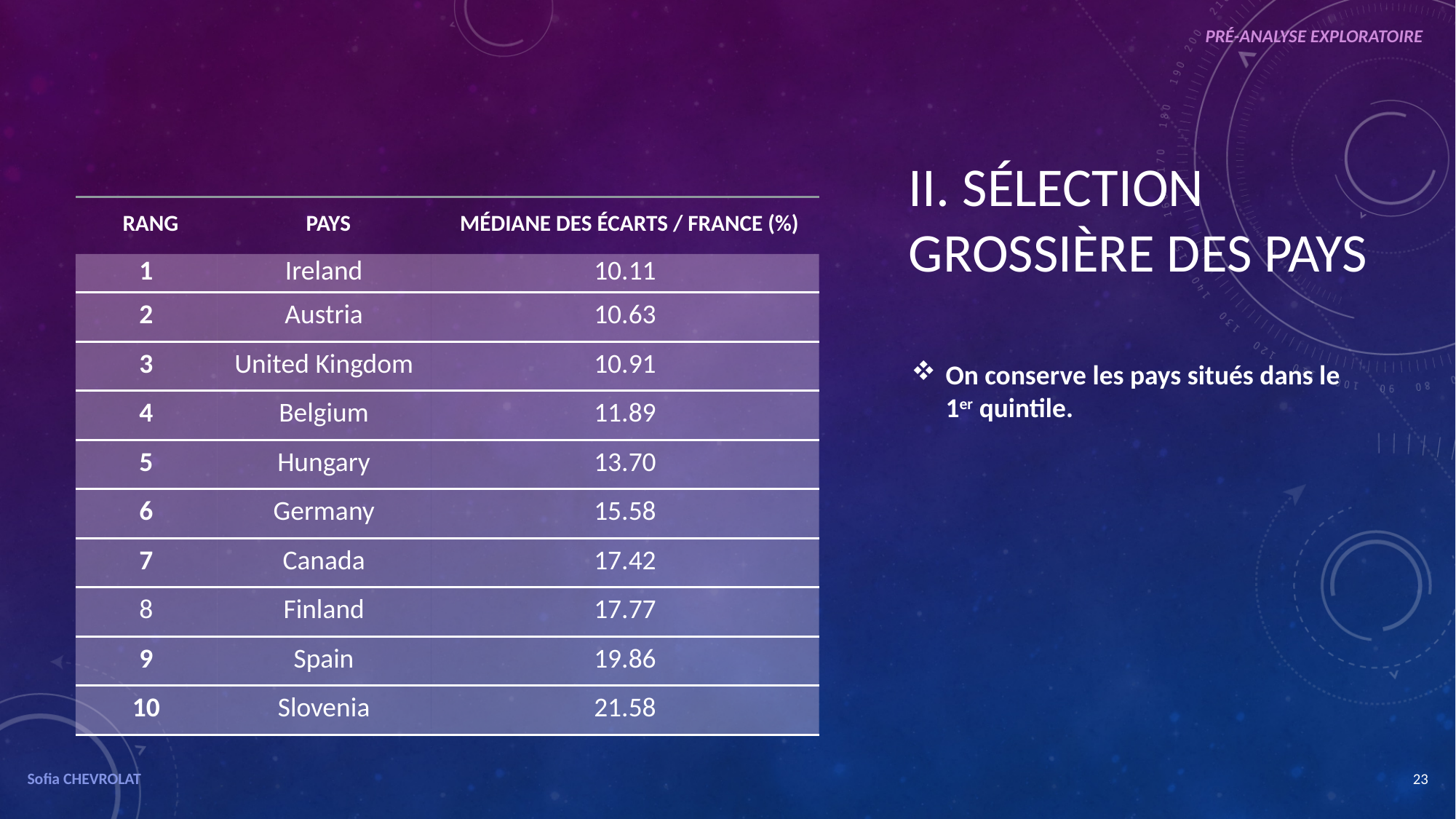

PRÉ-ANALYSE EXPLORATOIRE
# II. Sélection grossière des pays
| RANG | PAYS | MÉDIANE DES ÉCARTS / FRANCE (%) |
| --- | --- | --- |
| 1 | Ireland | 10.11 |
| 2 | Austria | 10.63 |
| 3 | United Kingdom | 10.91 |
| 4 | Belgium | 11.89 |
| 5 | Hungary | 13.70 |
| 6 | Germany | 15.58 |
| 7 | Canada | 17.42 |
| 8 | Finland | 17.77 |
| 9 | Spain | 19.86 |
| 10 | Slovenia | 21.58 |
On conserve les pays situés dans le 1er quintile.
Sofia CHEVROLAT
23